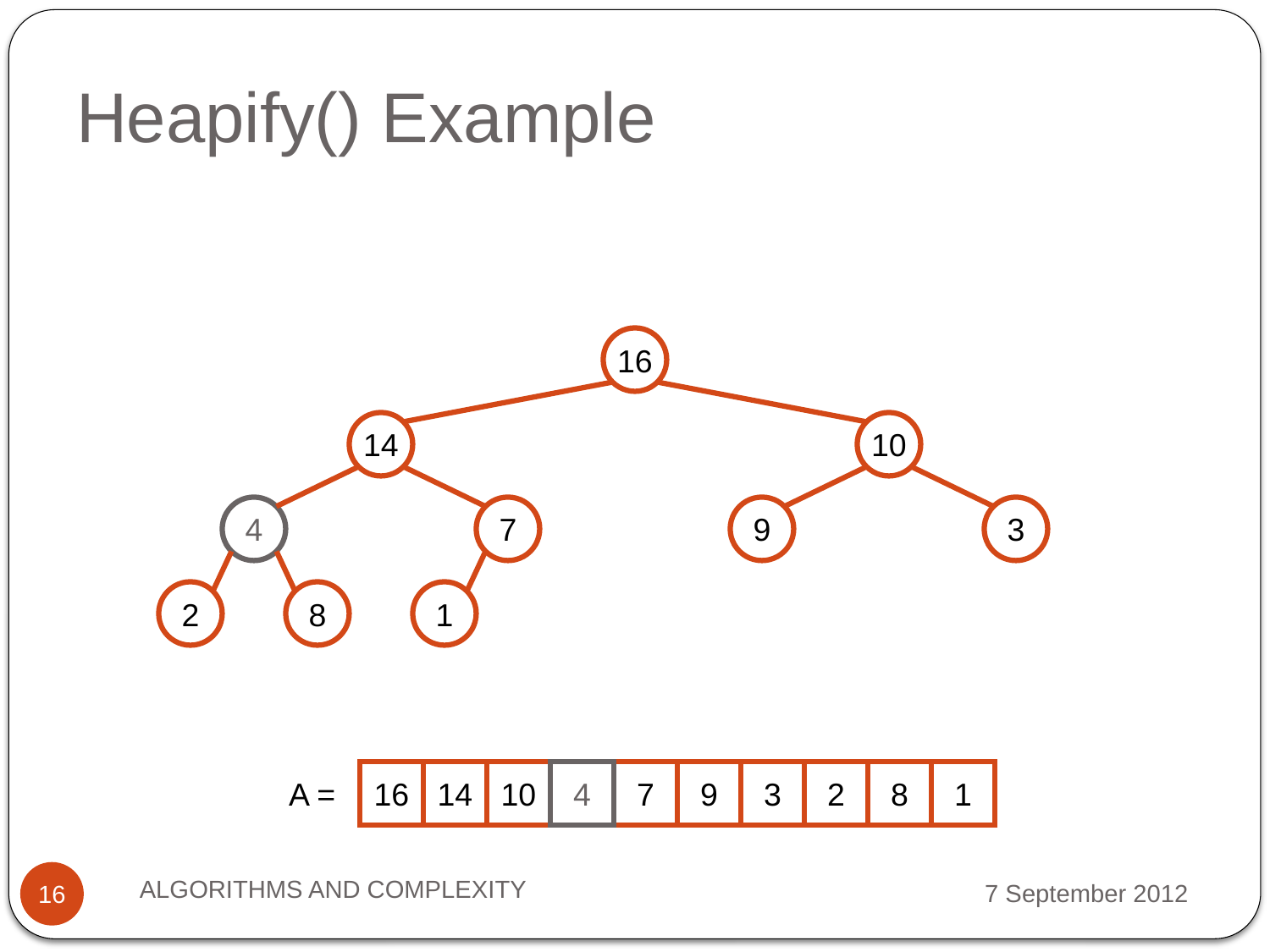

# Heapify() Example
16
14
10
4
7
9
3
2
8
1
A =
16
14
10
4
7
9
3
2
8
1
ALGORITHMS AND COMPLEXITY
7 September 2012
16